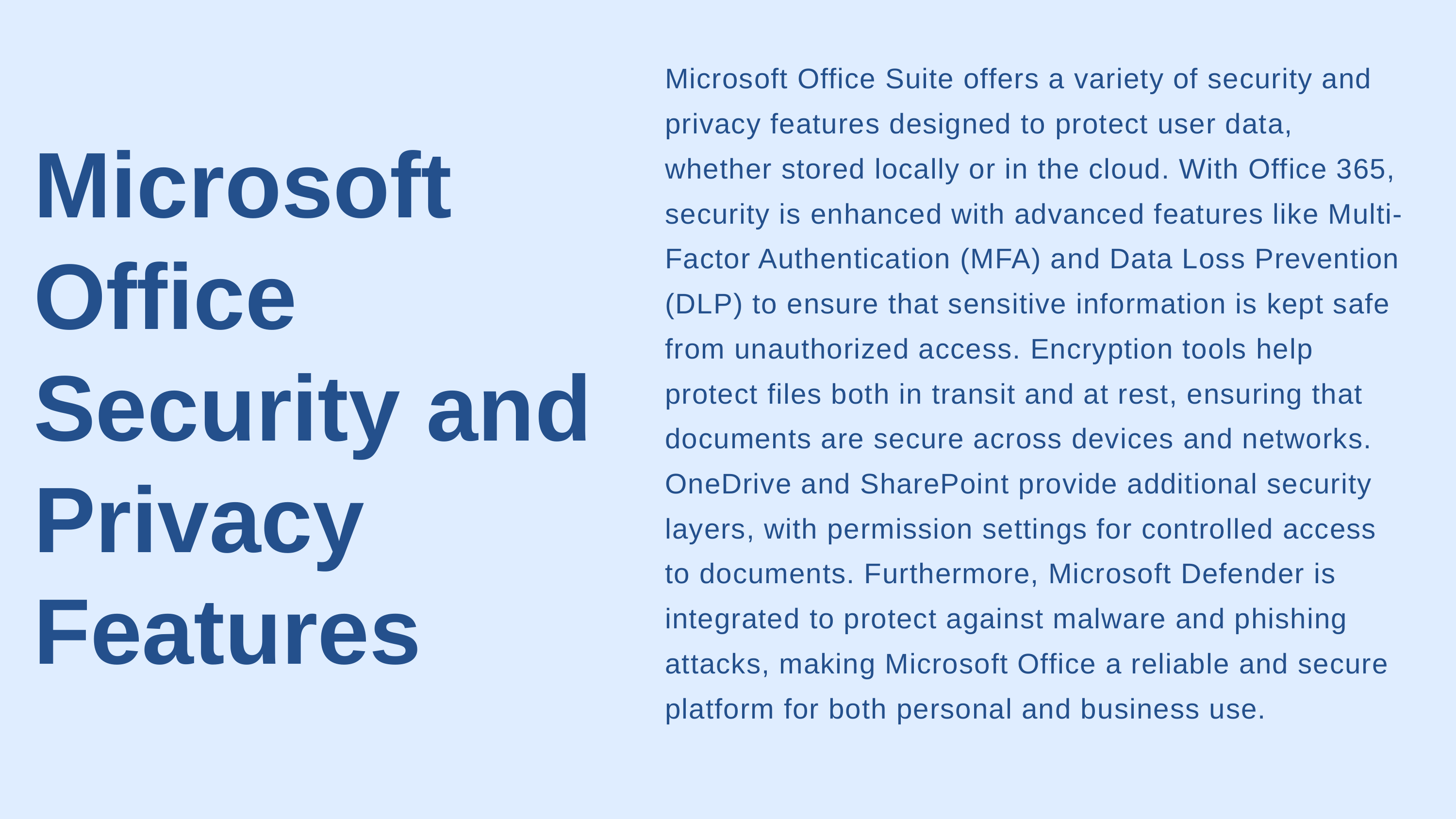

Microsoft Office Suite offers a variety of security and privacy features designed to protect user data, whether stored locally or in the cloud. With Office 365, security is enhanced with advanced features like Multi-Factor Authentication (MFA) and Data Loss Prevention (DLP) to ensure that sensitive information is kept safe from unauthorized access. Encryption tools help protect files both in transit and at rest, ensuring that documents are secure across devices and networks. OneDrive and SharePoint provide additional security layers, with permission settings for controlled access to documents. Furthermore, Microsoft Defender is integrated to protect against malware and phishing attacks, making Microsoft Office a reliable and secure platform for both personal and business use.
Microsoft Office Security and Privacy Features